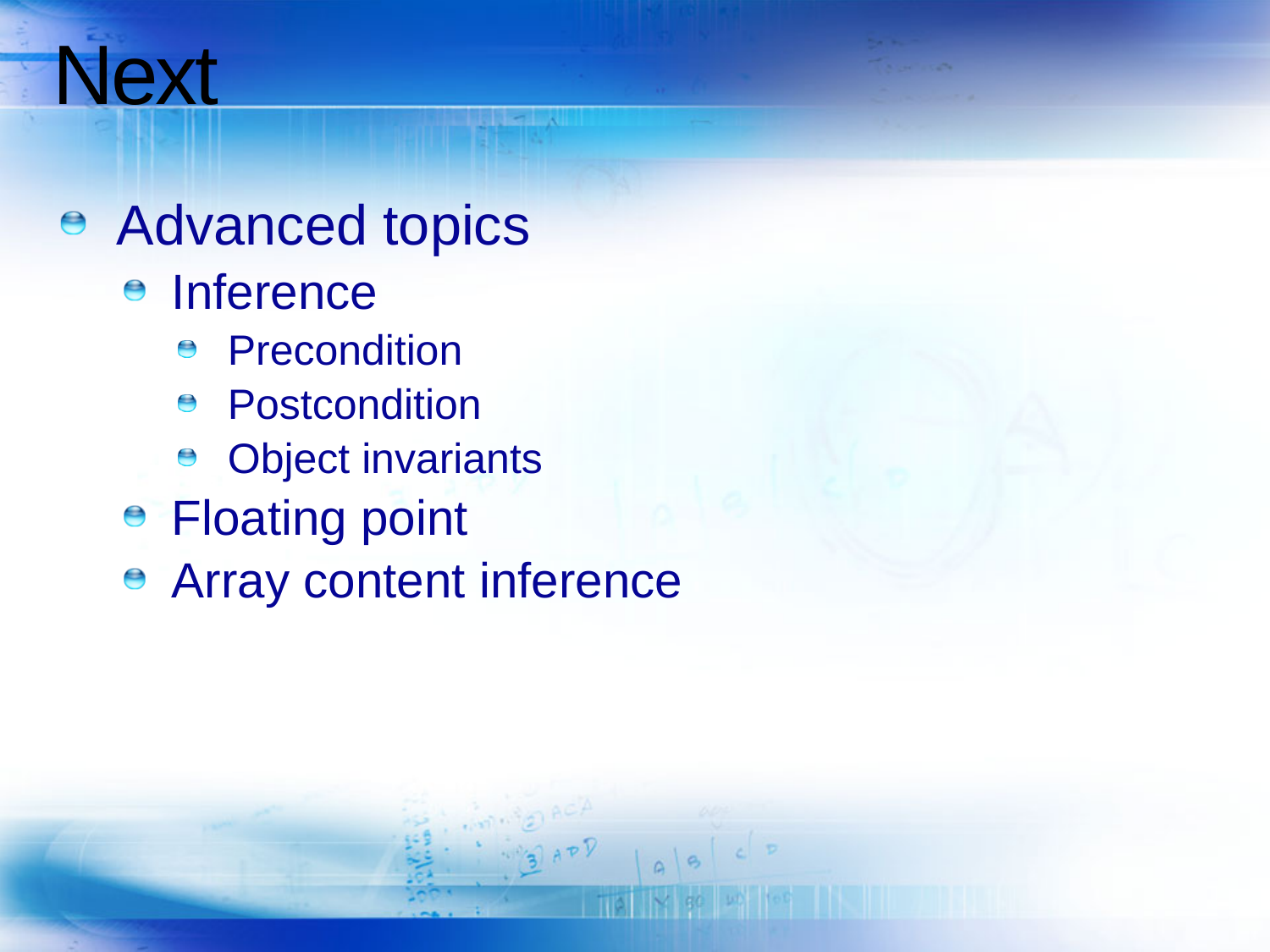

# Next
Advanced topics
Inference
Precondition
Postcondition
Object invariants
Floating point
Array content inference